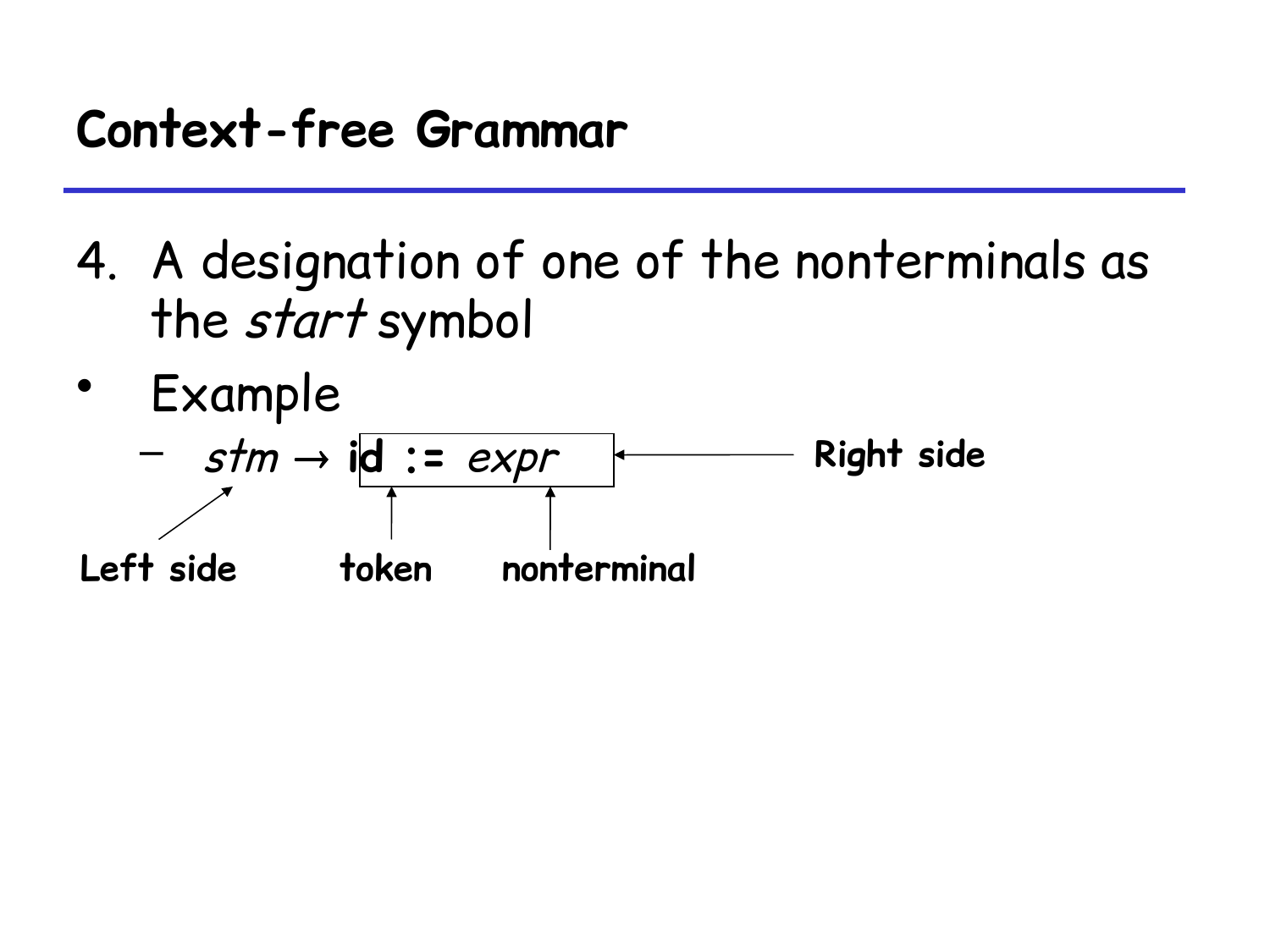

# Context-free Grammar
A designation of one of the nonterminals as the start symbol

Example
stm → id := expr

Right side

Left side

token

nonterminal
21